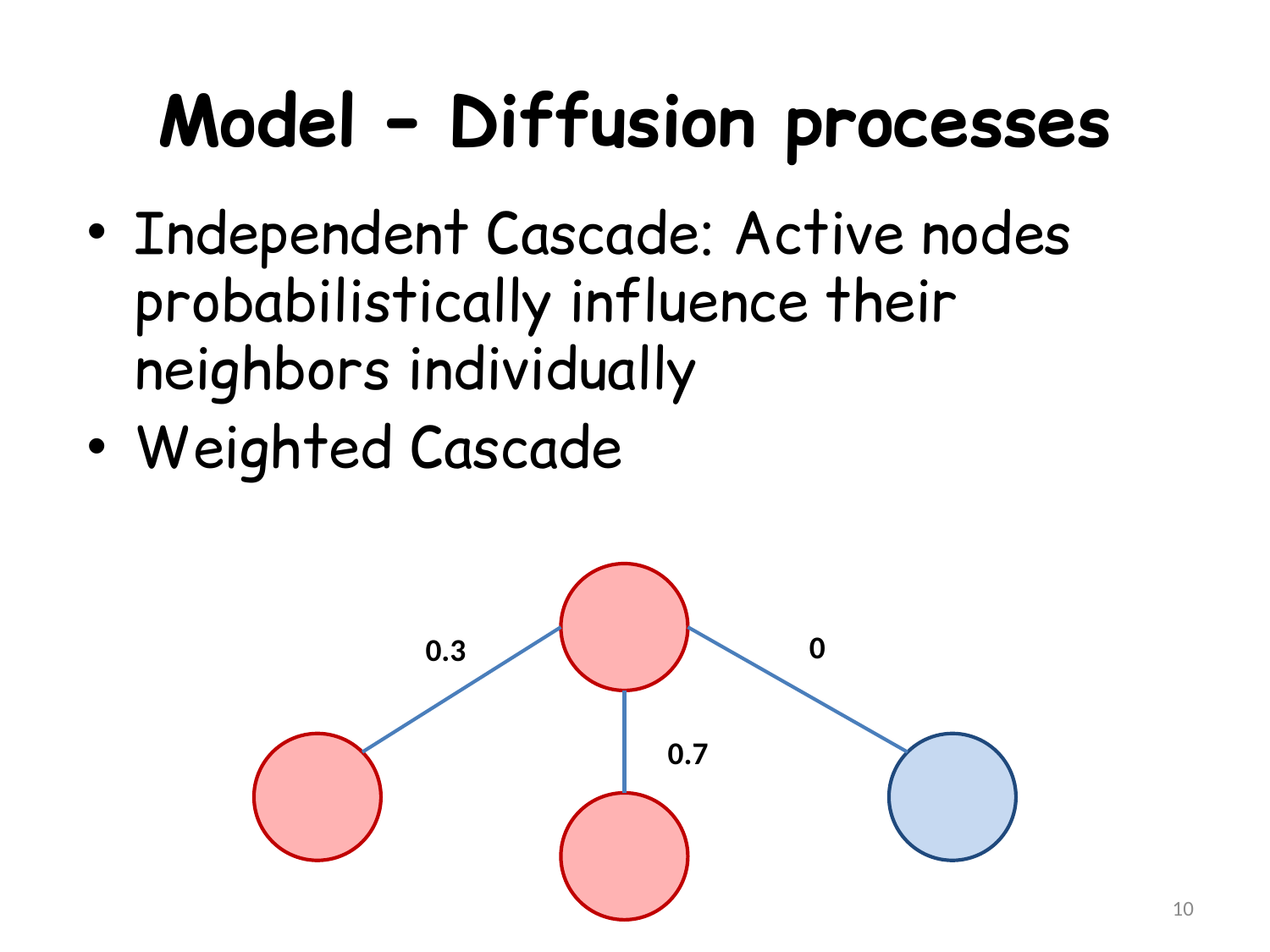

# Model – Diffusion processes
Independent Cascade: Active nodes probabilistically influence their neighbors individually
Weighted Cascade

0
0.3
0.7

10